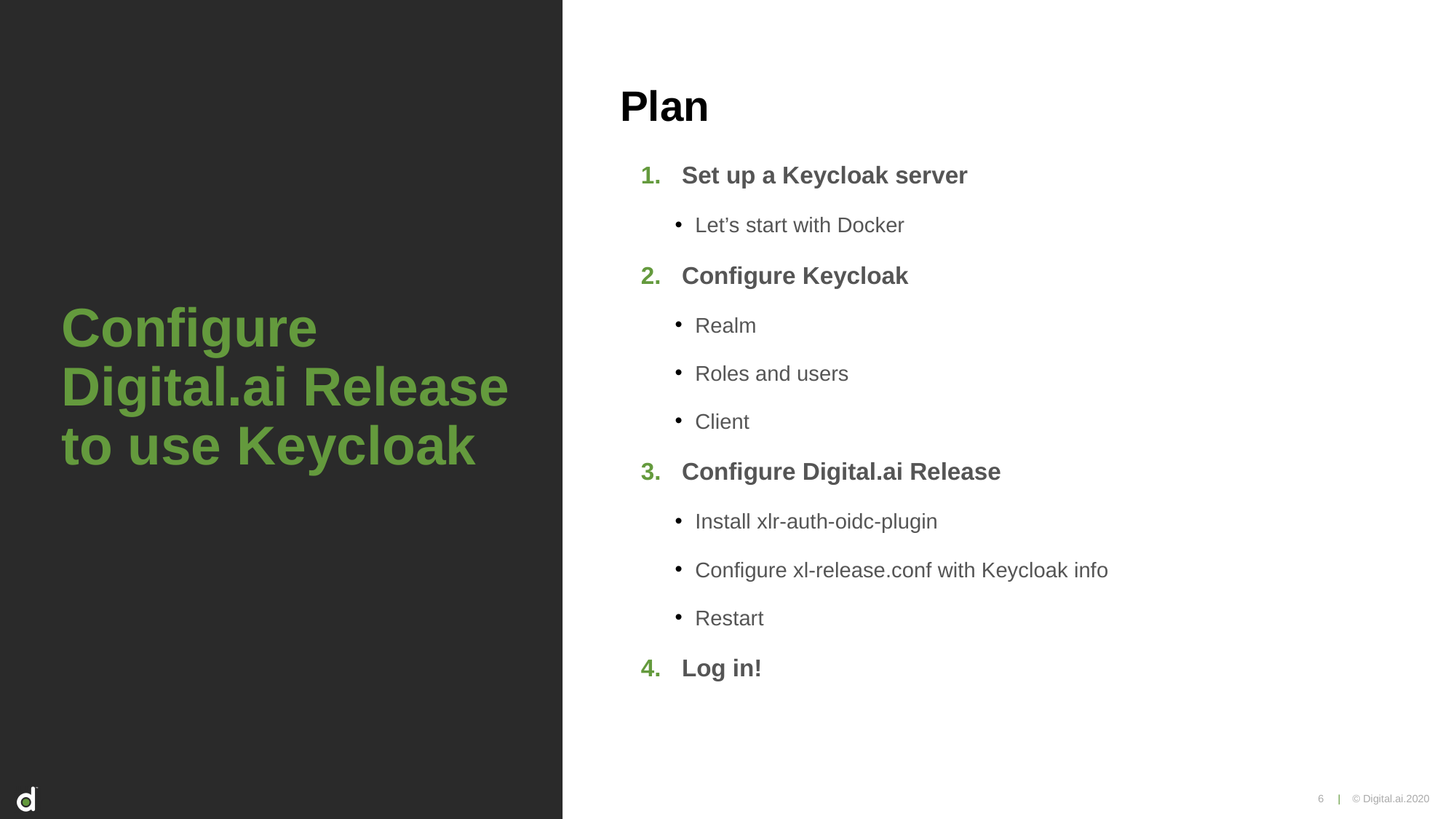

Plan
# Configure Digital.ai Release to use Keycloak
Set up a Keycloak server
Let’s start with Docker
Configure Keycloak
Realm
Roles and users
Client
Configure Digital.ai Release
Install xlr-auth-oidc-plugin
Configure xl-release.conf with Keycloak info
Restart
Log in!
6